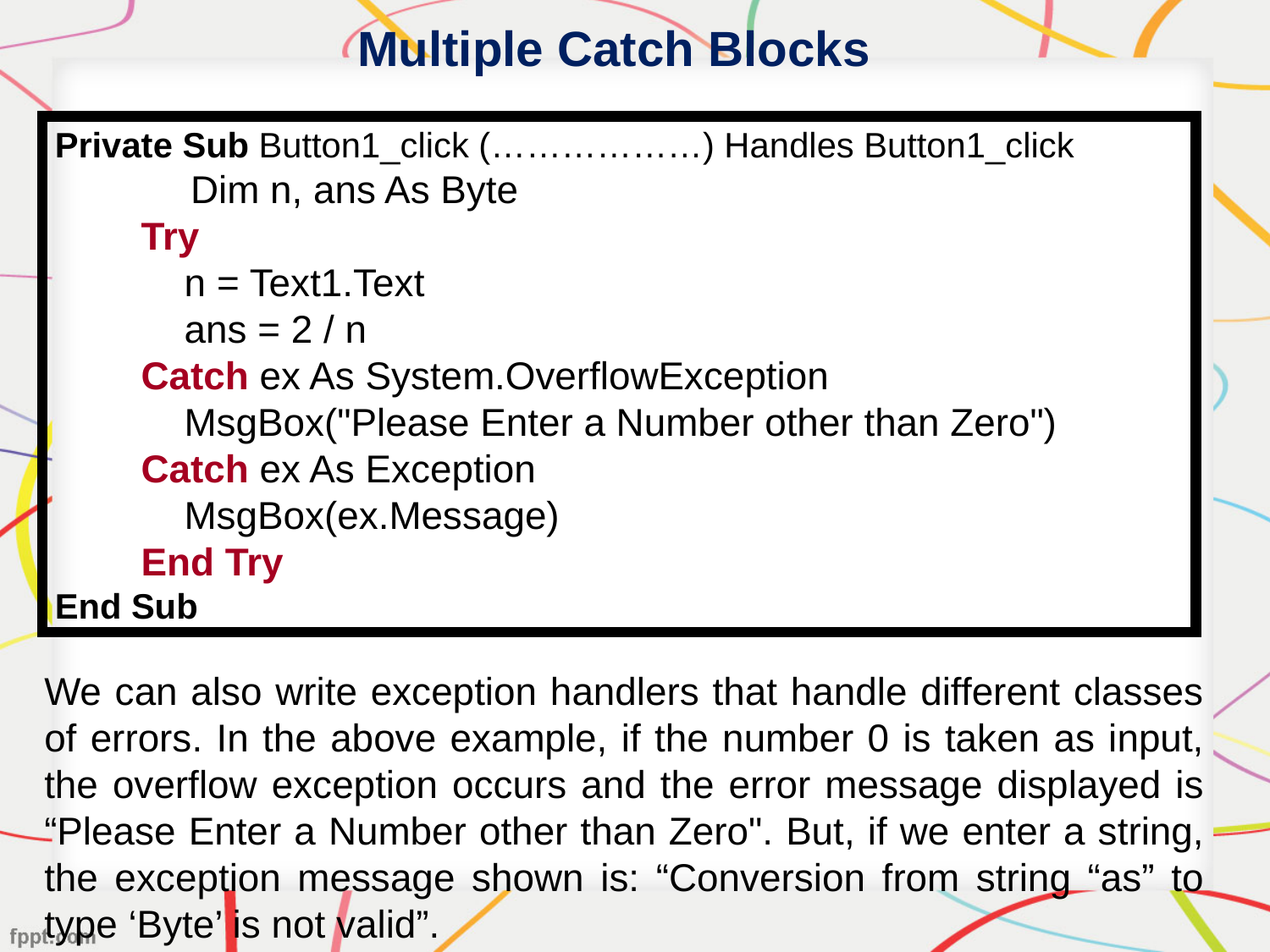

Multiple Catch Blocks
Private Sub Button1_click (………………) Handles Button1_click
	 Dim n, ans As Byte
        Try
            n = Text1.Text
            ans = 2 / n
        Catch ex As System.OverflowException
            MsgBox("Please Enter a Number other than Zero")
        Catch ex As Exception
            MsgBox(ex.Message)
        End Try
End Sub
We can also write exception handlers that handle different classes of errors. In the above example, if the number 0 is taken as input, the overflow exception occurs and the error message displayed is “Please Enter a Number other than Zero". But, if we enter a string, the exception message shown is: “Conversion from string “as” to type ‘Byte’ is not valid”.